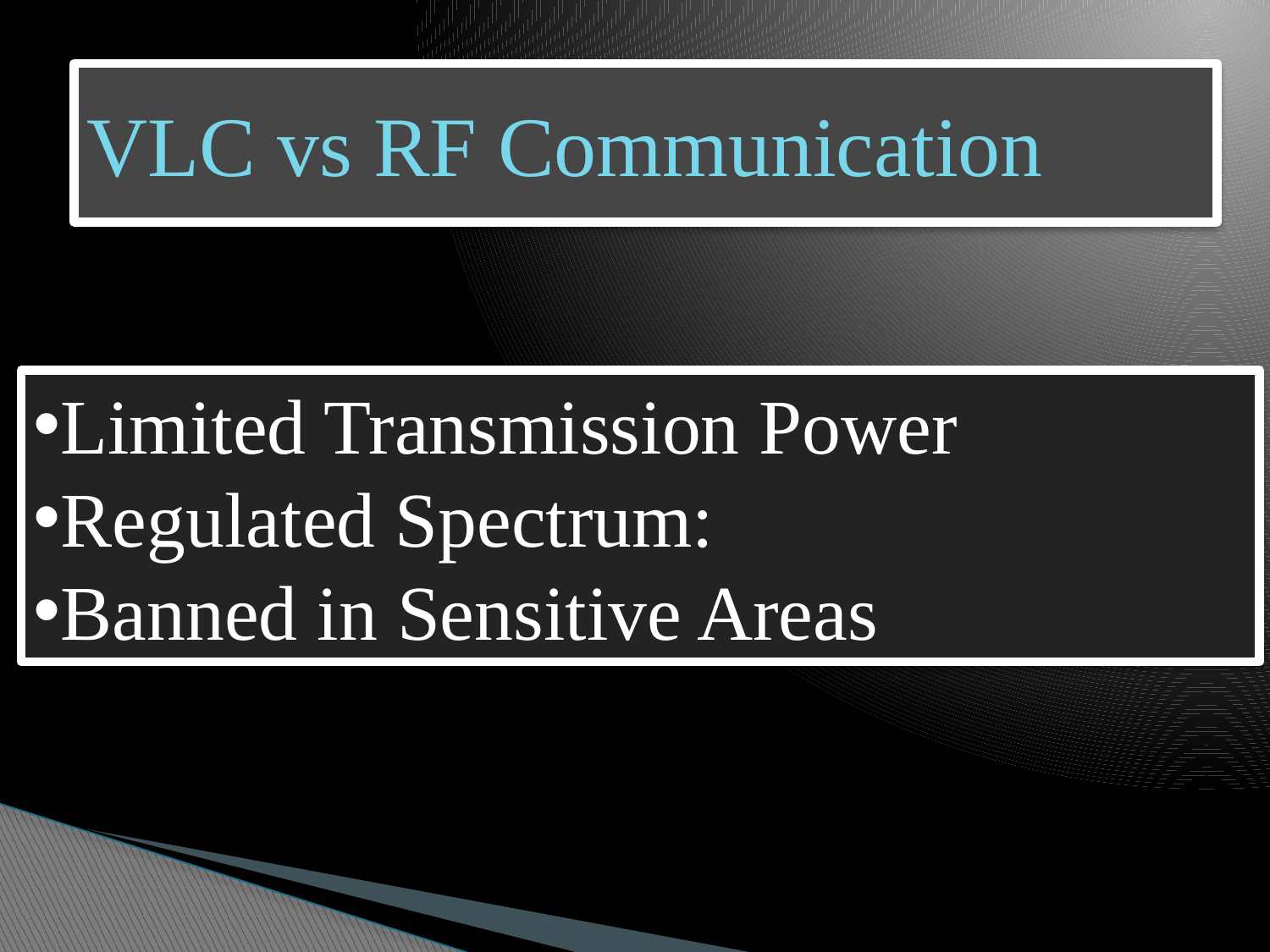

# VLC vs RF Communication
Limited Transmission Power
Regulated Spectrum:
Banned in Sensitive Areas